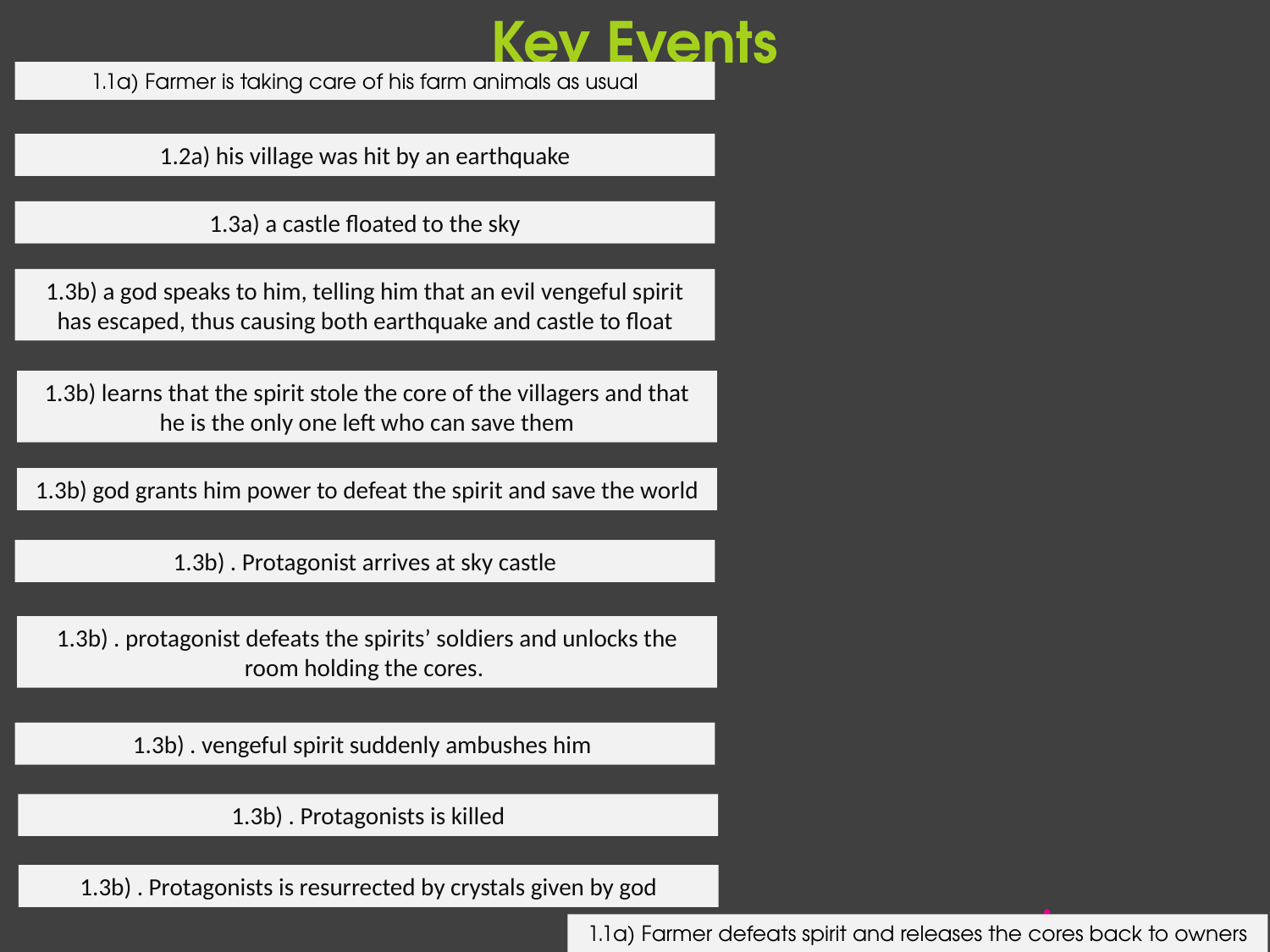

# Key Events
1.1a) Farmer is taking care of his farm animals as usual
1.2a) his village was hit by an earthquake
1.3a) a castle floated to the sky
1.3b) a god speaks to him, telling him that an evil vengeful spirit has escaped, thus causing both earthquake and castle to float
1.3b) learns that the spirit stole the core of the villagers and that he is the only one left who can save them
1.3b) god grants him power to defeat the spirit and save the world
1.3b) . Protagonist arrives at sky castle
1.3b) . protagonist defeats the spirits’ soldiers and unlocks the room holding the cores.
1.3b) . vengeful spirit suddenly ambushes him
1.3b) . Protagonists is killed
1.3b) . Protagonists is resurrected by crystals given by god
1.1a) Farmer defeats spirit and releases the cores back to owners